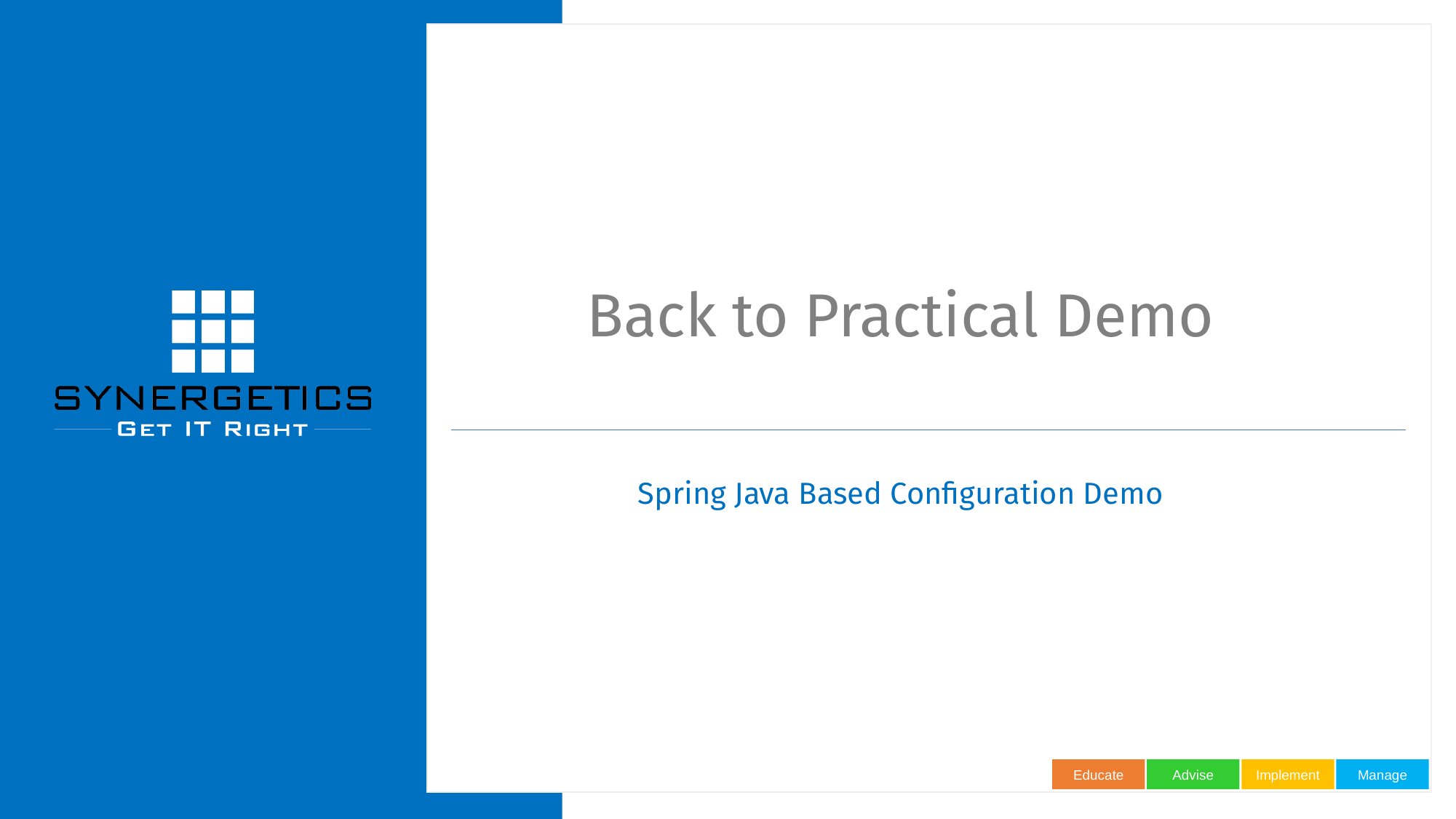

# Back to Practical Demo
Spring Java Based Configuration Demo